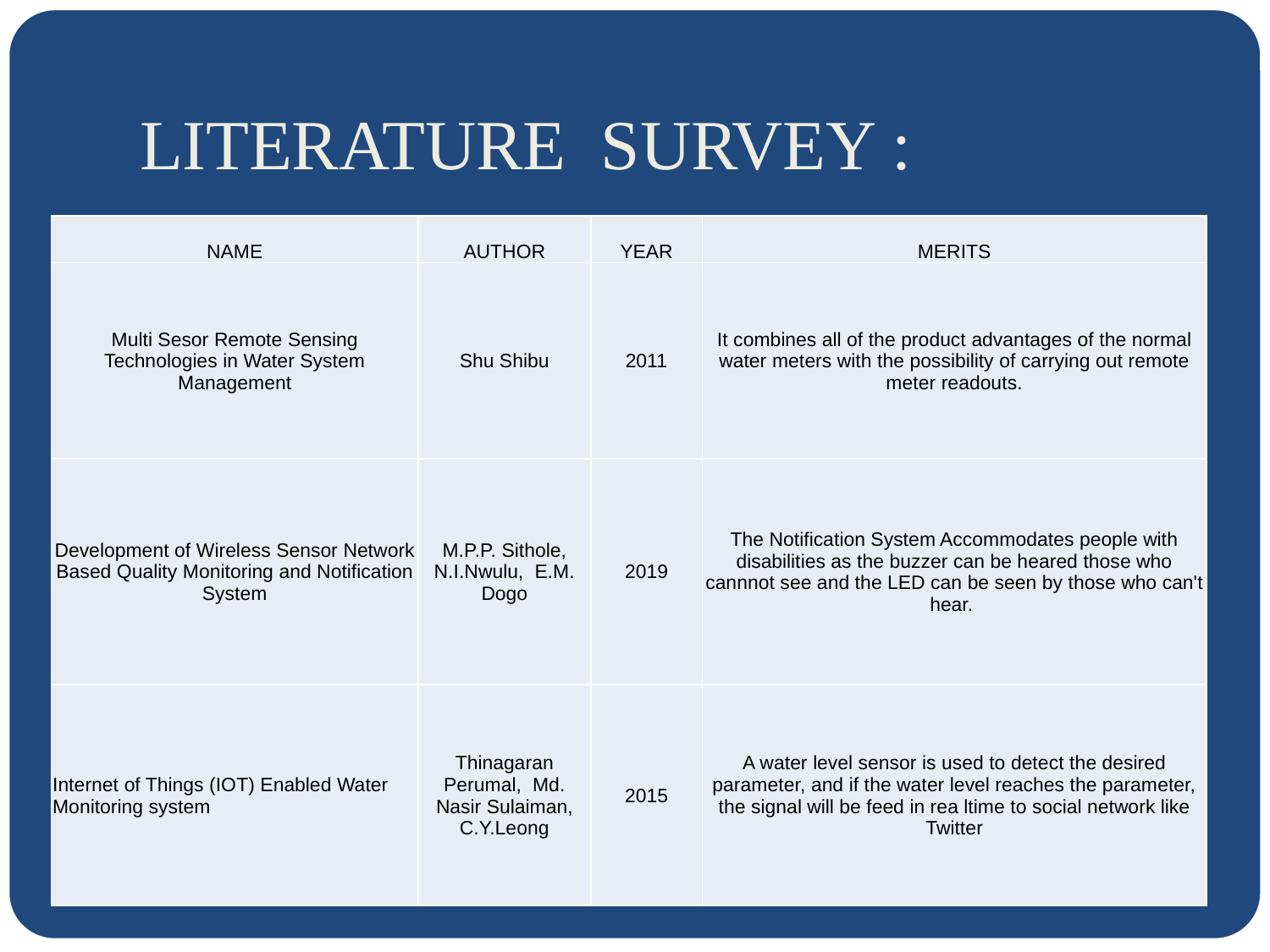

# LITERATURE  SURVEY :
| NAME | AUTHOR | YEAR | MERITS |
| --- | --- | --- | --- |
| Multi Sesor Remote Sensing Technologies in Water System Management | Shu Shibu | 2011 | It combines all of the product advantages of the normal water meters with the possibility of carrying out remote meter readouts. |
| Development of Wireless Sensor Network Based Quality Monitoring and Notification System | M.P.P. Sithole, N.I.Nwulu, E.M. Dogo | 2019 | The Notification System Accommodates people with disabilities as the buzzer can be heared those who cannnot see and the LED can be seen by those who can't hear. |
| Internet of Things (IOT) Enabled Water Monitoring system | Thinagaran Perumal, Md. Nasir Sulaiman, C.Y.Leong | 2015 | A water level sensor is used to detect the desired parameter, and if the water level reaches the parameter, the signal will be feed in rea ltime to social network like Twitter |